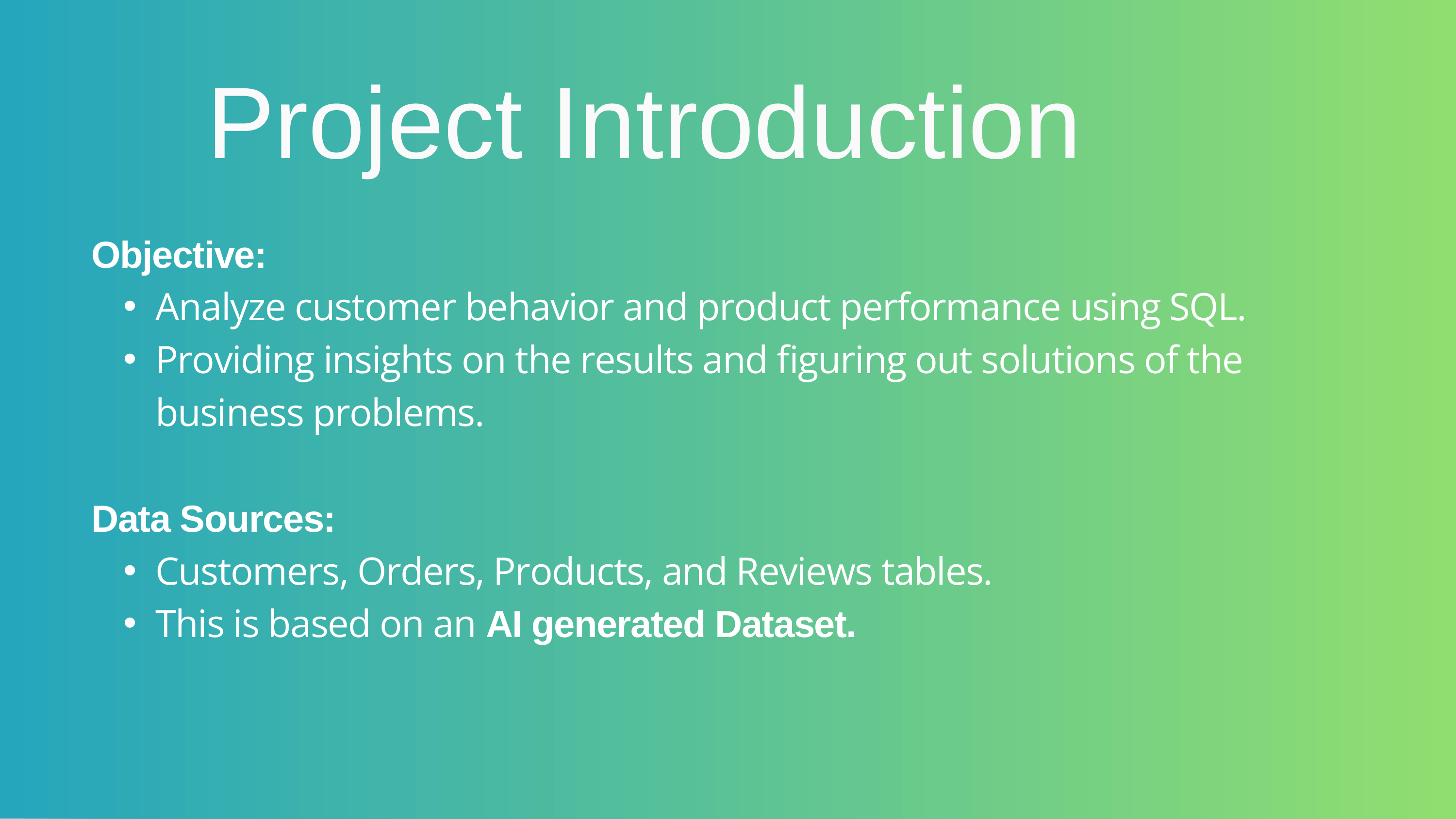

Project Introduction
Objective:
Analyze customer behavior and product performance using SQL.
Providing insights on the results and figuring out solutions of the business problems.

Data Sources:
Customers, Orders, Products, and Reviews tables.
This is based on an AI generated Dataset.